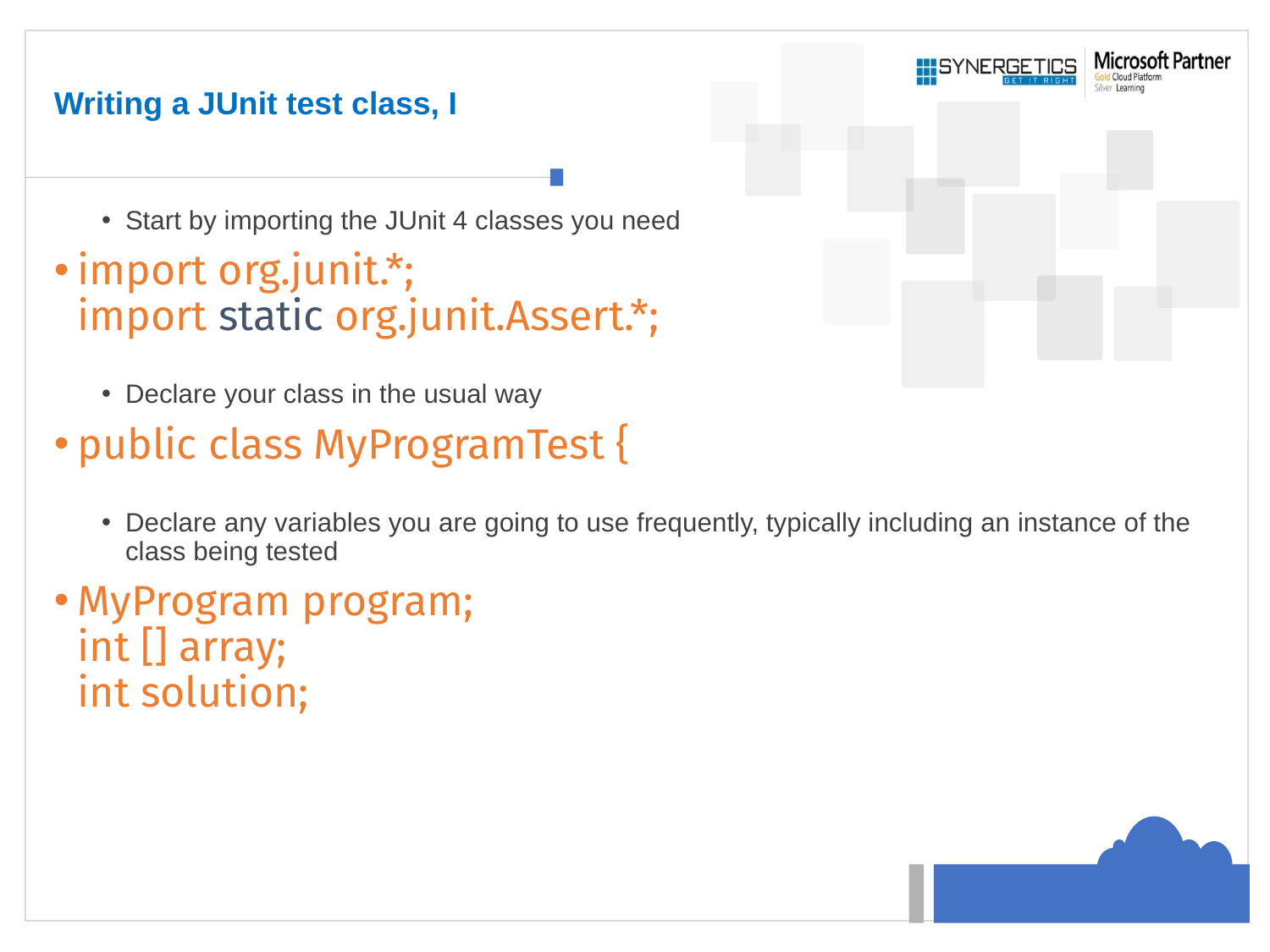

# Writing a JUnit test class, I
Start by importing the JUnit 4 classes you need
import org.junit.*;
import static org.junit.Assert.*;
Declare your class in the usual way
public class MyProgramTest {
Declare any variables you are going to use frequently, typically including an instance of the class being tested
MyProgram program;
int [] array;
int solution;